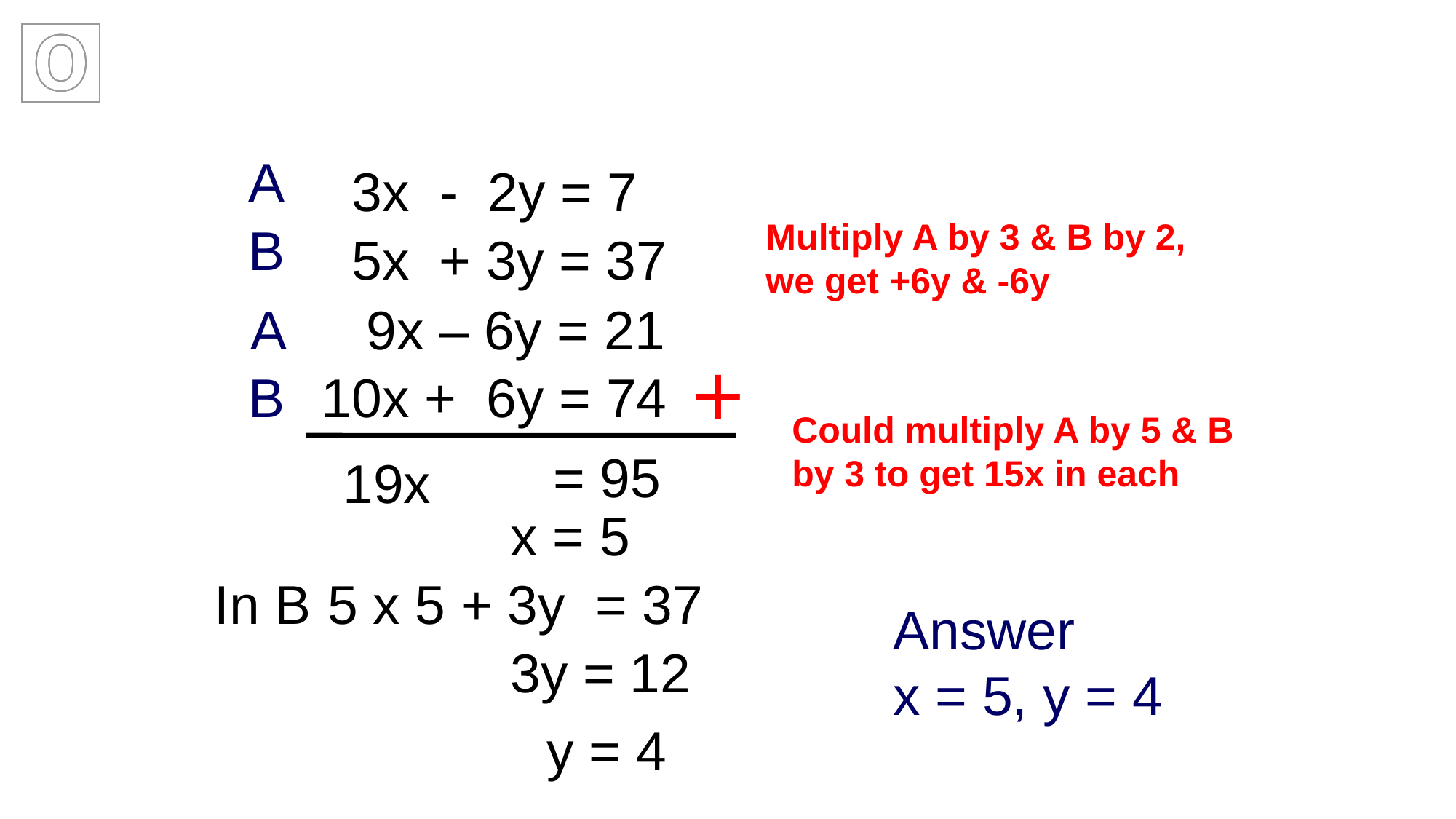

A
3x  -  2y = 7
Multiply A by 3 & B by 2,
we get +6y & -6y
B
5x  + 3y = 37
A
9x – 6y = 21
+
B
10x +  6y = 74
Could multiply A by 5 & B
by 3 to get 15x in each

= 95
19x
x = 5
In B
5 x 5 + 3y  = 37
Answer
x = 5, y = 4
3y = 12
y = 4